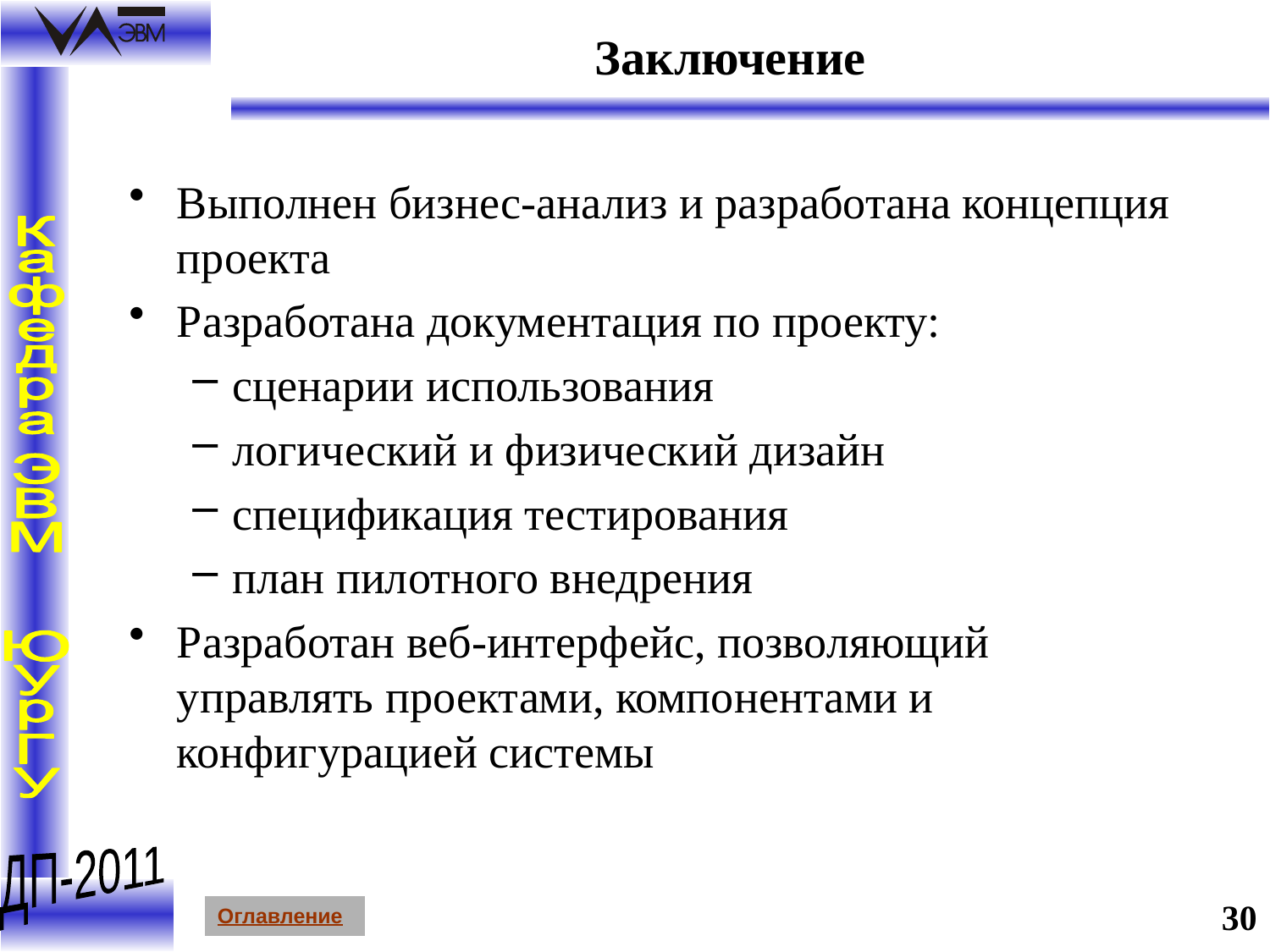

# Заключение
Выполнен бизнес-анализ и разработана концепция проекта
Разработана документация по проекту:
сценарии использования
логический и физический дизайн
спецификация тестирования
план пилотного внедрения
Разработан веб-интерфейс, позволяющий управлять проектами, компонентами и конфигурацией системы
30